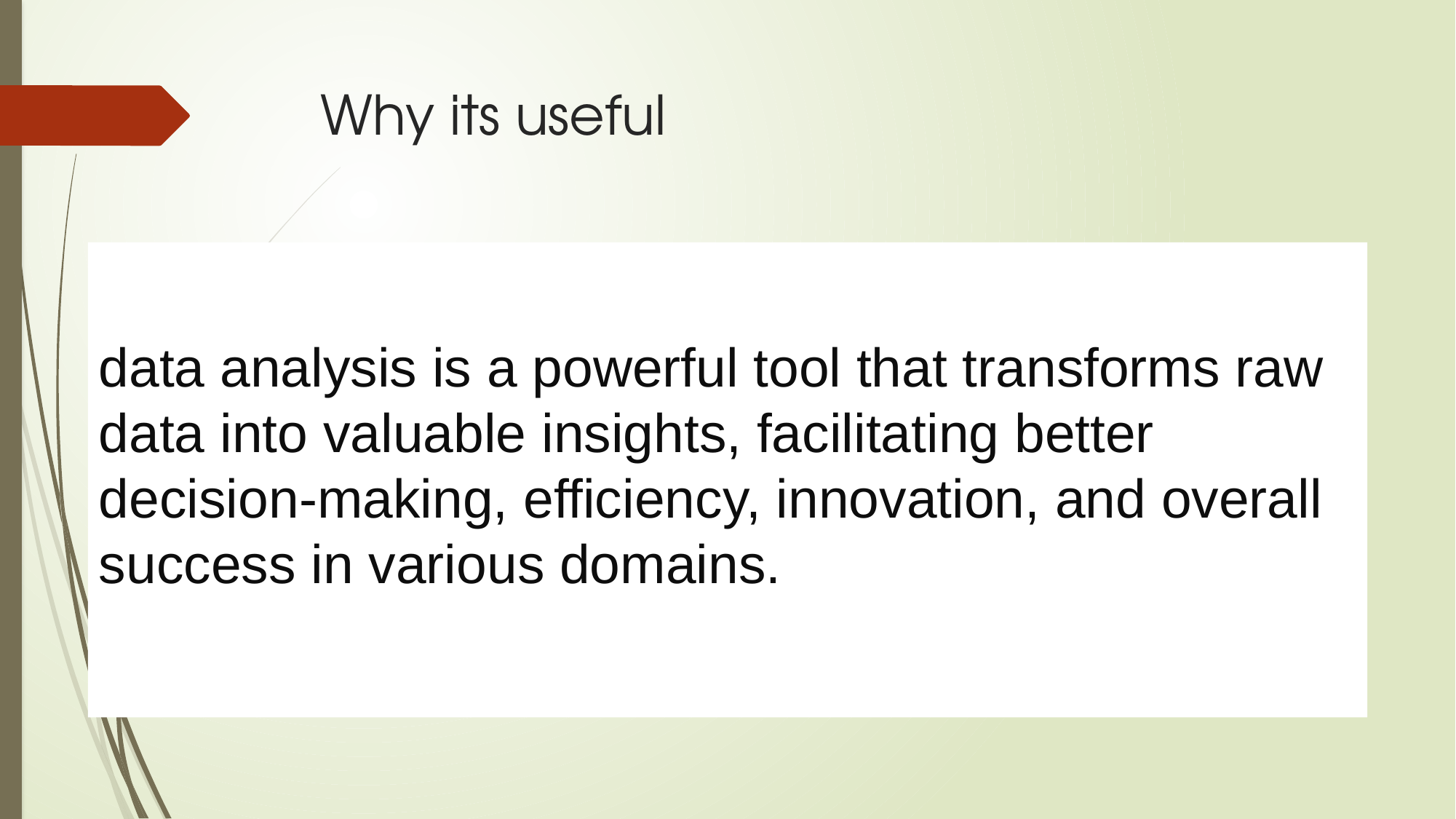

# Why its useful
data analysis is a powerful tool that transforms raw data into valuable insights, facilitating better decision-making, efficiency, innovation, and overall success in various domains.